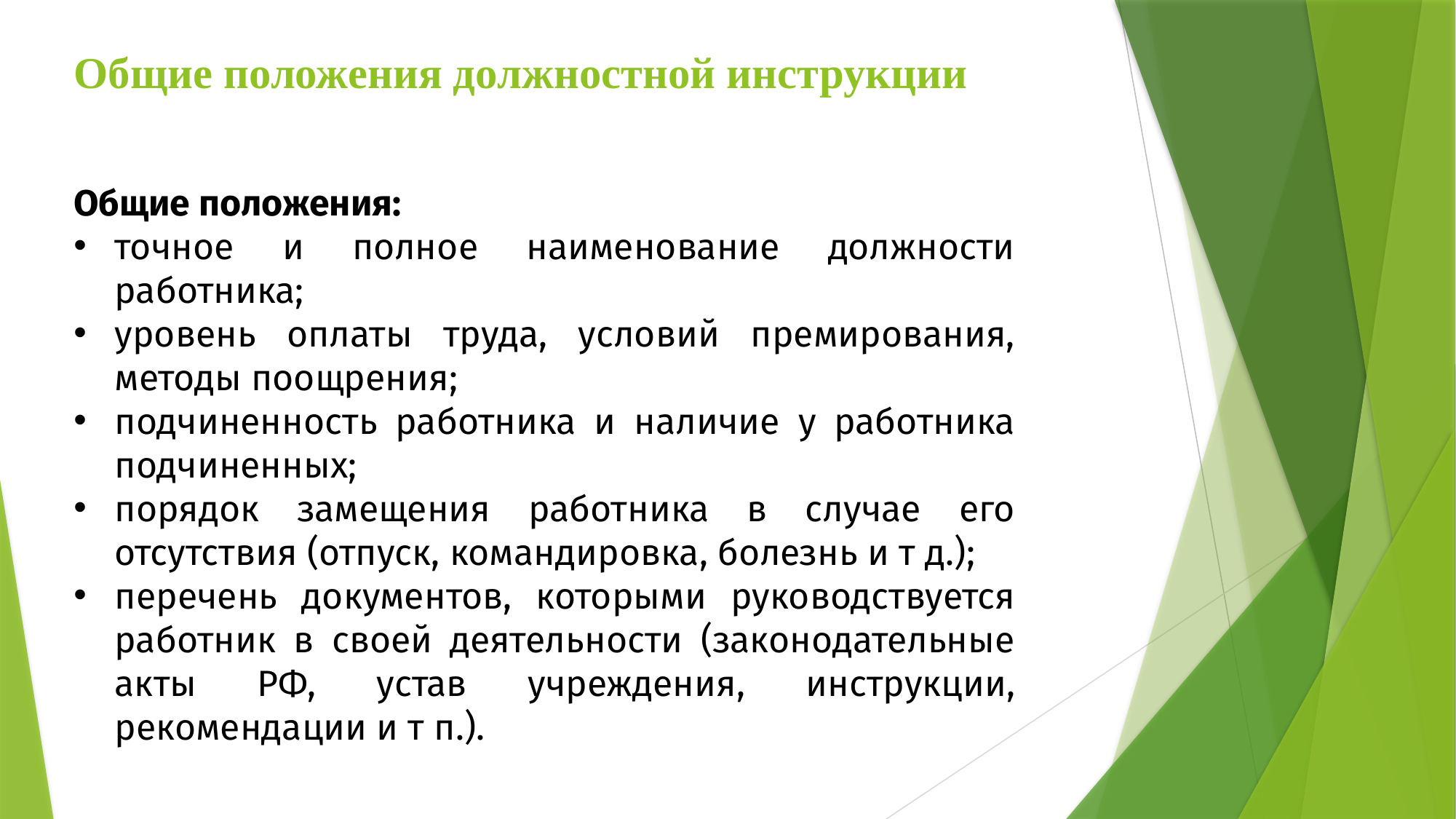

# Общие положения должностной инструкции
Общие положения:
точное и полное наименование должности работника;
уровень оплаты труда, условий премирования, методы поощрения;
подчиненность работника и наличие у работника подчиненных;
порядок замещения работника в случае его отсутствия (отпуск, командировка, болезнь и т д.);
перечень документов, которыми руководствуется работник в своей деятельности (законодательные акты РФ, устав учреждения, инструкции, рекомендации и т п.).